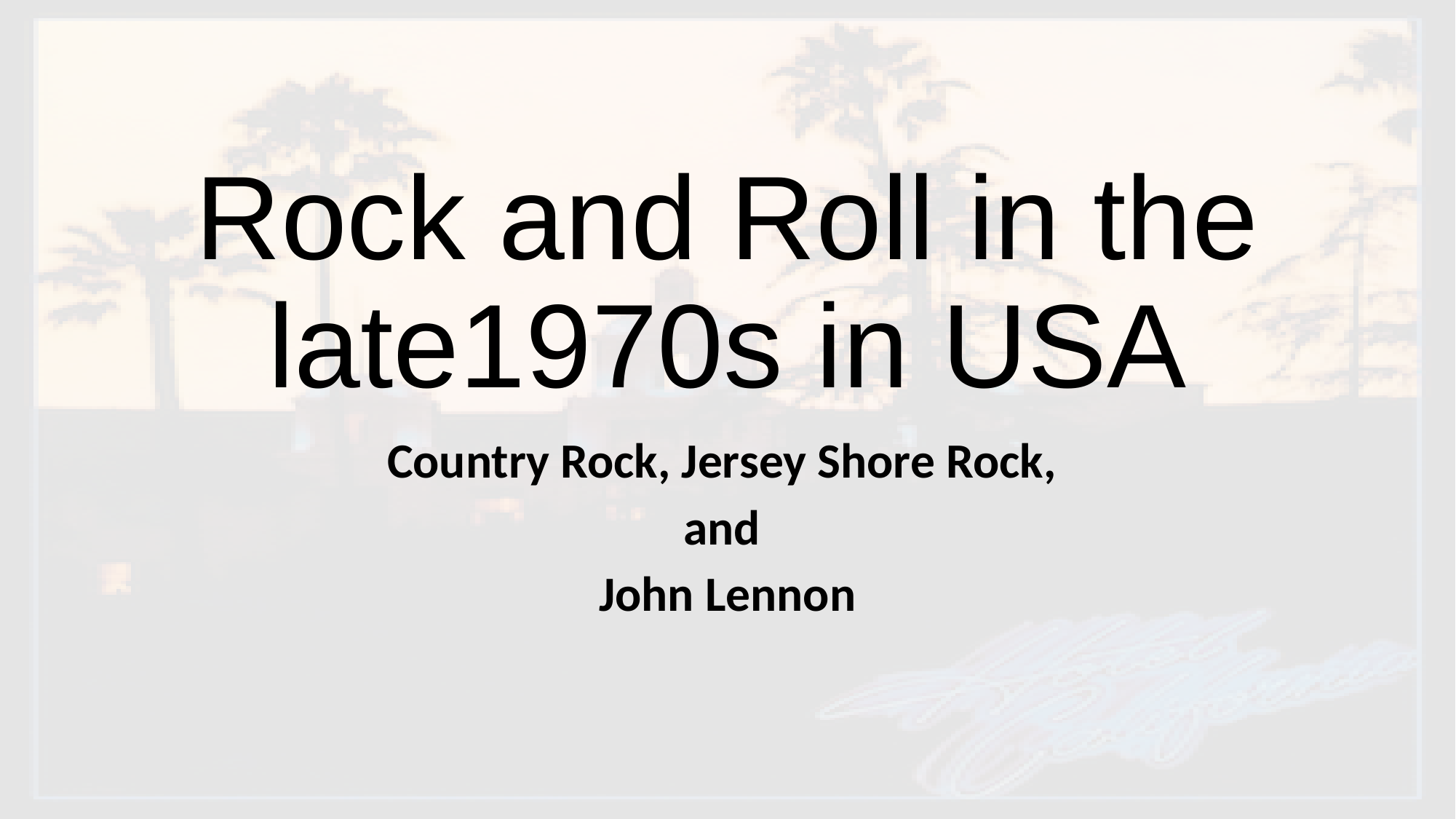

# Rock and Roll in the late1970s in USA
Country Rock, Jersey Shore Rock,
and
John Lennon